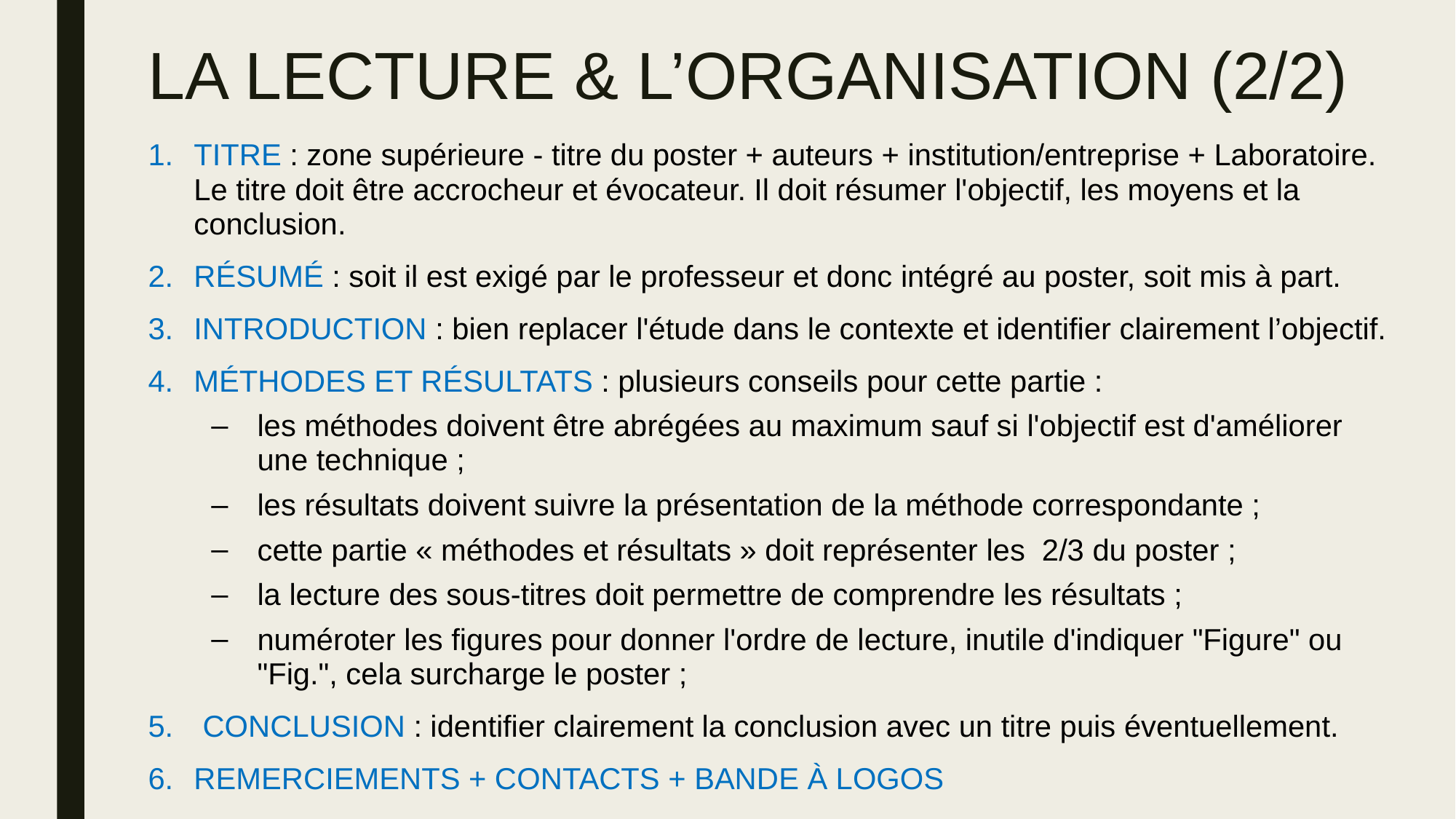

# LA LECTURE & L’ORGANISATION (2/2)
TITRE : zone supérieure - titre du poster + auteurs + institution/entreprise + Laboratoire. Le titre doit être accrocheur et évocateur. Il doit résumer l'objectif, les moyens et la conclusion.
RÉSUMÉ : soit il est exigé par le professeur et donc intégré au poster, soit mis à part.
INTRODUCTION : bien replacer l'étude dans le contexte et identifier clairement l’objectif.
MÉTHODES ET RÉSULTATS : plusieurs conseils pour cette partie :
les méthodes doivent être abrégées au maximum sauf si l'objectif est d'améliorer une technique ;
les résultats doivent suivre la présentation de la méthode correspondante ;
cette partie « méthodes et résultats » doit représenter les  2/3 du poster ;
la lecture des sous-titres doit permettre de comprendre les résultats ;
numéroter les figures pour donner l'ordre de lecture, inutile d'indiquer "Figure" ou "Fig.", cela surcharge le poster ;
CONCLUSION : identifier clairement la conclusion avec un titre puis éventuellement.
REMERCIEMENTS + CONTACTS + BANDE À LOGOS